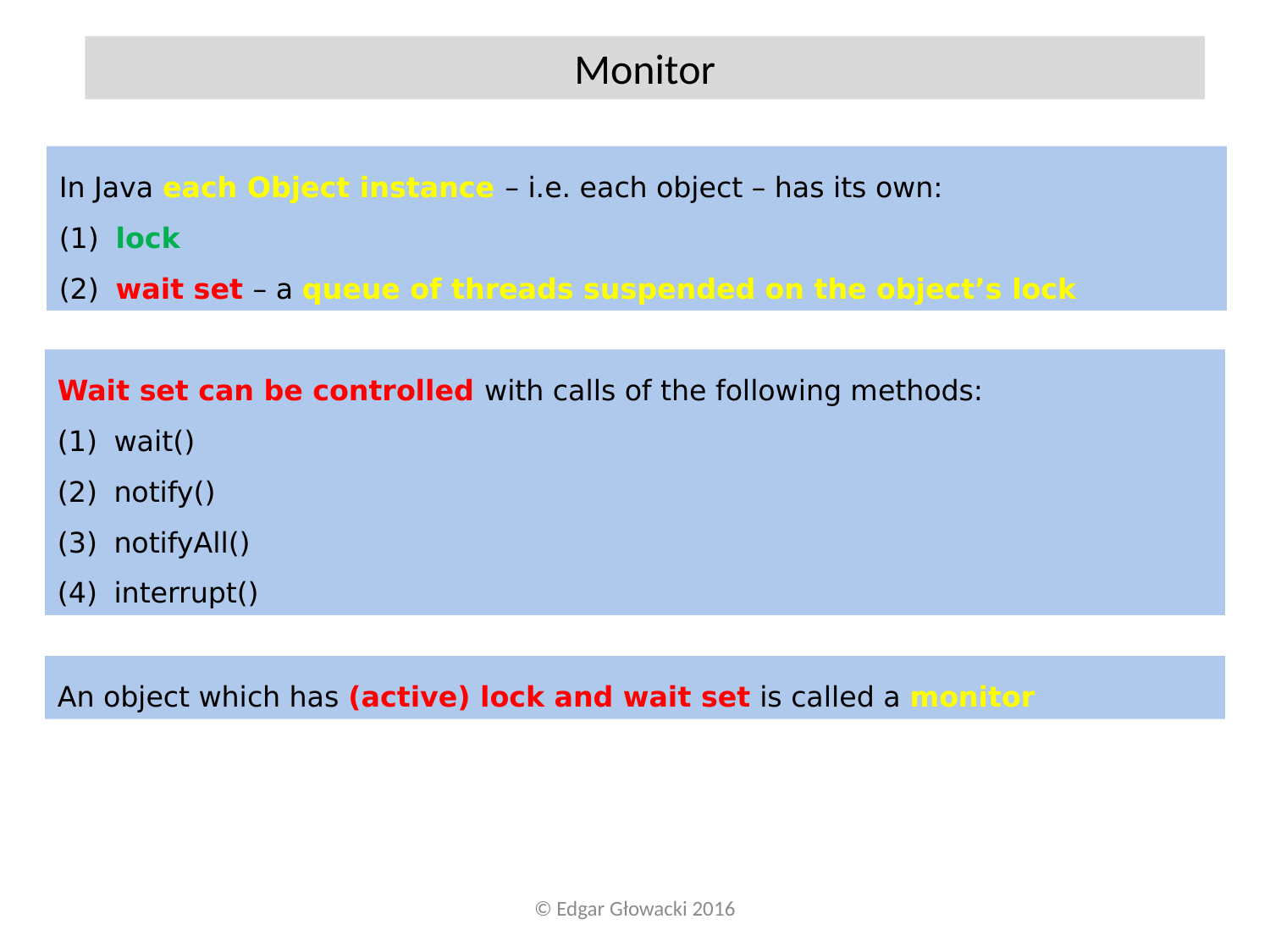

Monitor
In Java each Object instance – i.e. each object – has its own:
 lock
 wait set – a queue of threads suspended on the object’s lock
Wait set can be controlled with calls of the following methods:
 wait()
 notify()
 notifyAll()
 interrupt()
An object which has (active) lock and wait set is called a monitor
© Edgar Głowacki 2016